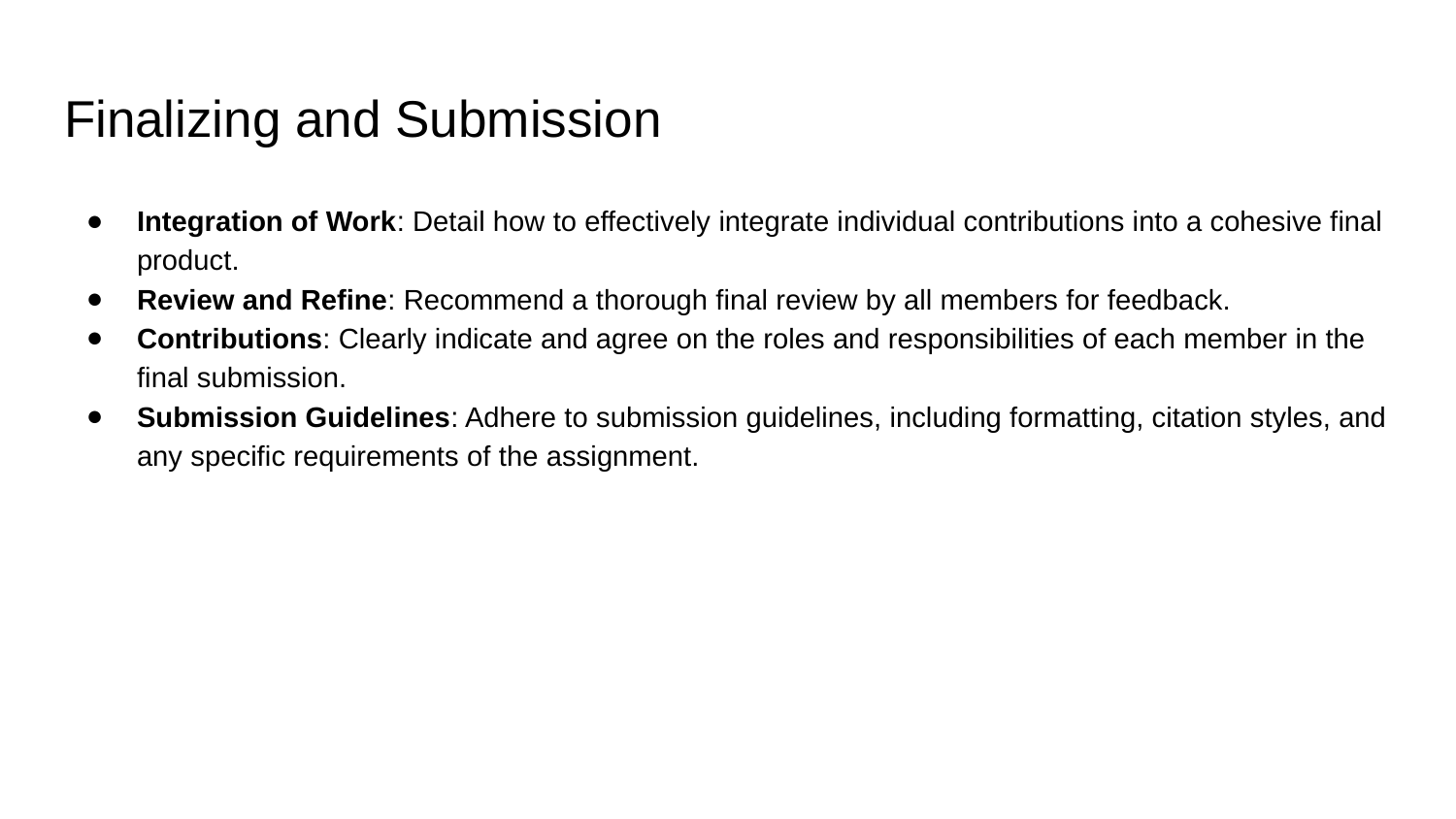

# Finalizing and Submission
Integration of Work: Detail how to effectively integrate individual contributions into a cohesive final product.
Review and Refine: Recommend a thorough final review by all members for feedback.
Contributions: Clearly indicate and agree on the roles and responsibilities of each member in the final submission.
Submission Guidelines: Adhere to submission guidelines, including formatting, citation styles, and any specific requirements of the assignment.